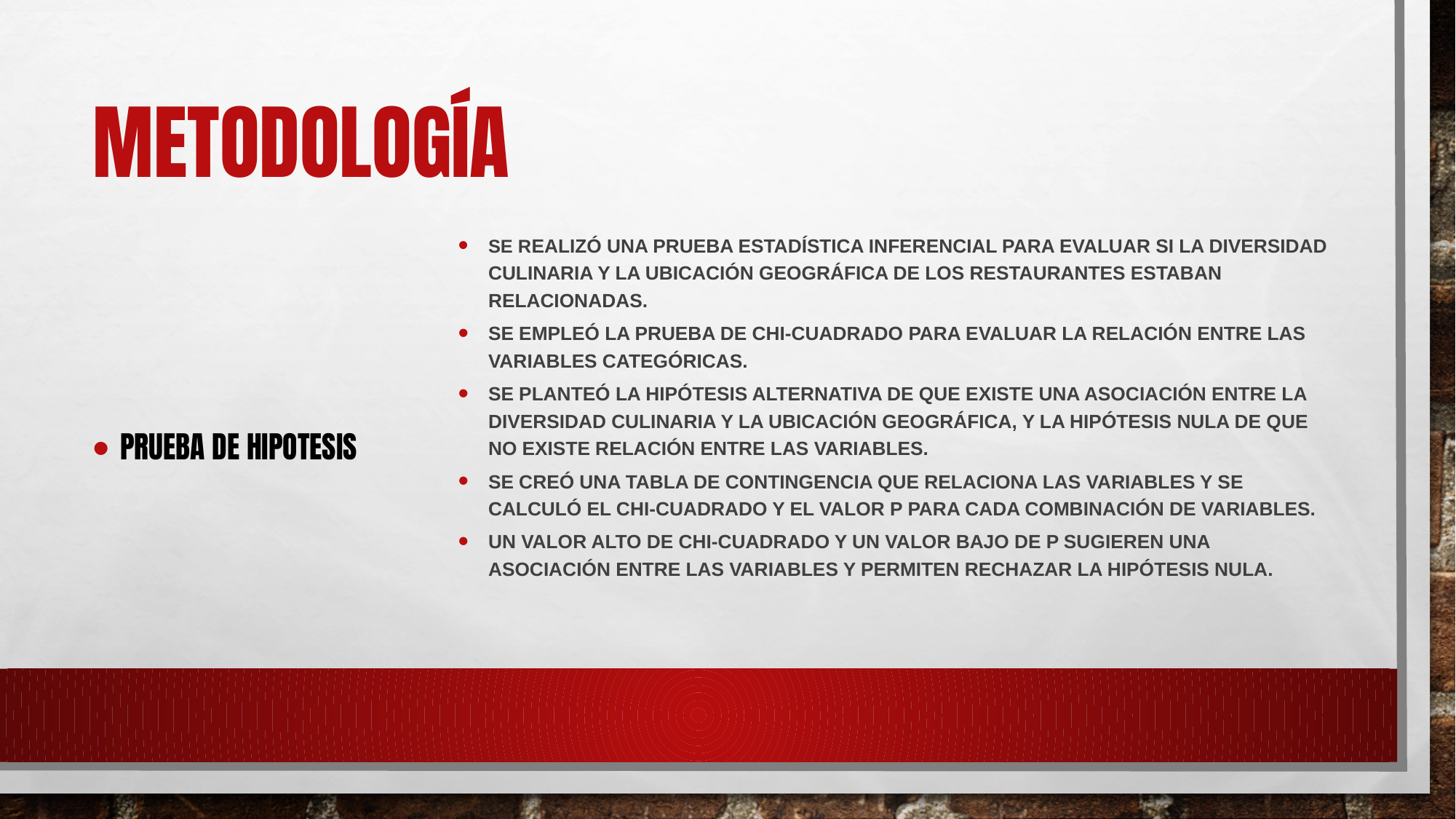

# metodología
Se realizó una prueba estadística inferencial para evaluar si la diversidad culinaria y la ubicación geográfica de los restaurantes estaban relacionadas.
Se empleó la prueba de chi-cuadrado para evaluar la relación entre las variables categóricas.
Se planteó la hipótesis alternativa de que existe una asociación entre la diversidad culinaria y la ubicación geográfica, y la hipótesis nula de que no existe relación entre las variables.
Se creó una tabla de contingencia que relaciona las variables y se calculó el chi-cuadrado y el valor p para cada combinación de variables.
Un valor alto de chi-cuadrado y un valor bajo de p sugieren una asociación entre las variables y permiten rechazar la hipótesis nula.
PRUEBA DE HIPOTESIS